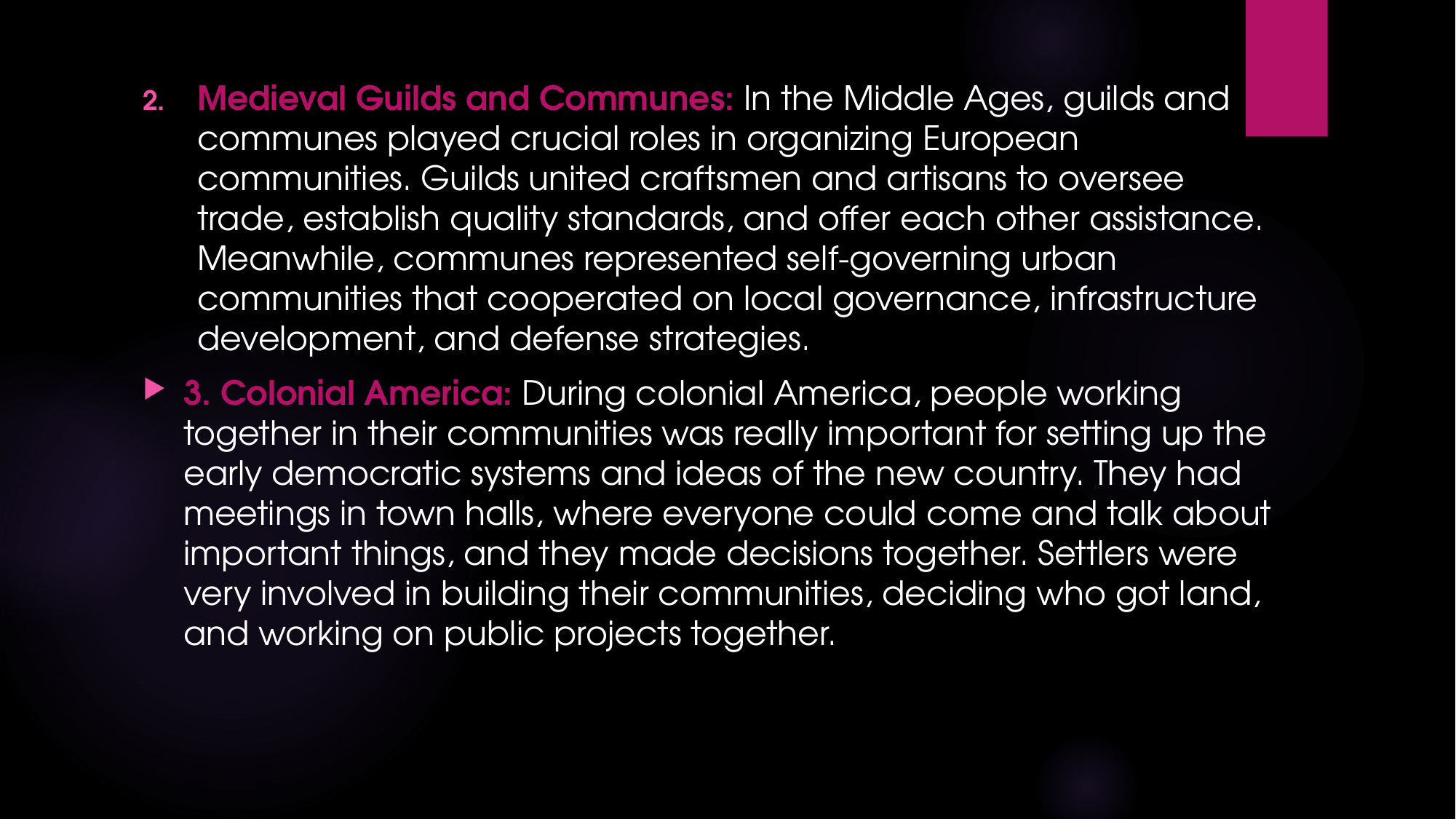

Medieval Guilds and Communes: In the Middle Ages, guilds and communes played crucial roles in organizing European communities. Guilds united craftsmen and artisans to oversee trade, establish quality standards, and offer each other assistance. Meanwhile, communes represented self-governing urban communities that cooperated on local governance, infrastructure development, and defense strategies.
3. Colonial America: During colonial America, people working together in their communities was really important for setting up the early democratic systems and ideas of the new country. They had meetings in town halls, where everyone could come and talk about important things, and they made decisions together. Settlers were very involved in building their communities, deciding who got land, and working on public projects together.